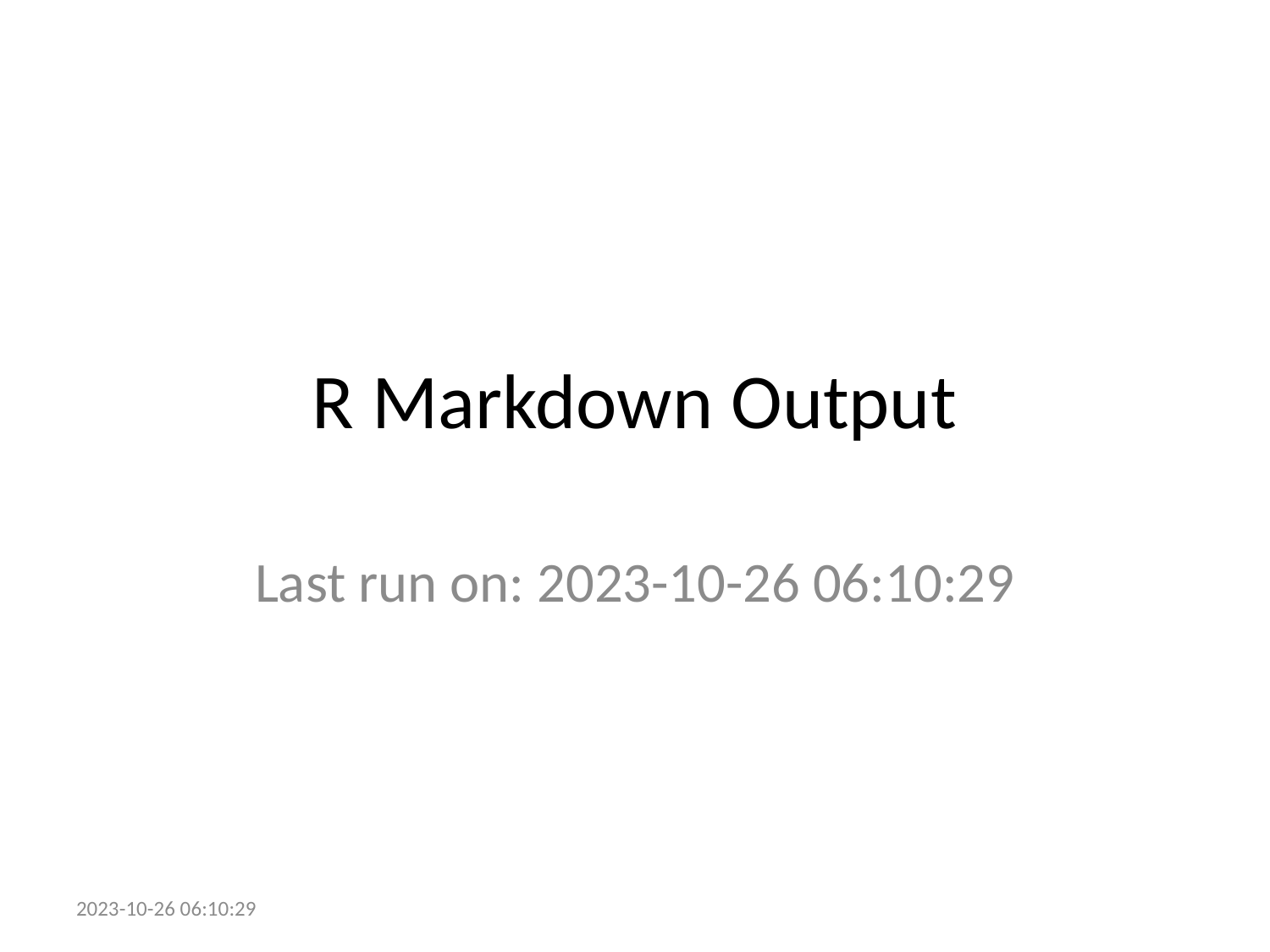

# R Markdown Output
Last run on: 2023-10-26 06:10:29
2023-10-26 06:10:29